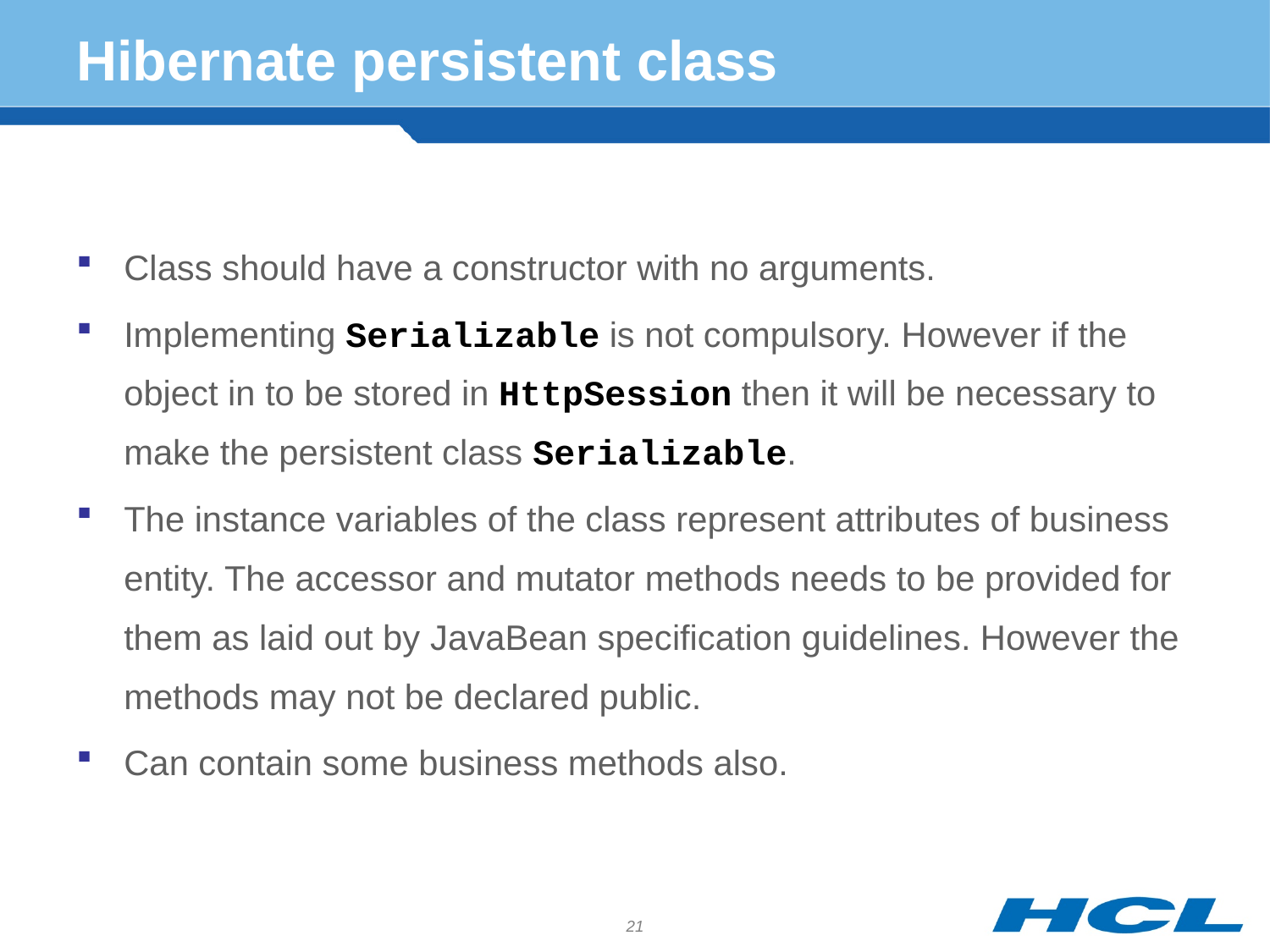

# Hibernate persistent class
Class should have a constructor with no arguments.
Implementing Serializable is not compulsory. However if the object in to be stored in HttpSession then it will be necessary to make the persistent class Serializable.
The instance variables of the class represent attributes of business entity. The accessor and mutator methods needs to be provided for them as laid out by JavaBean specification guidelines. However the methods may not be declared public.
Can contain some business methods also.

21